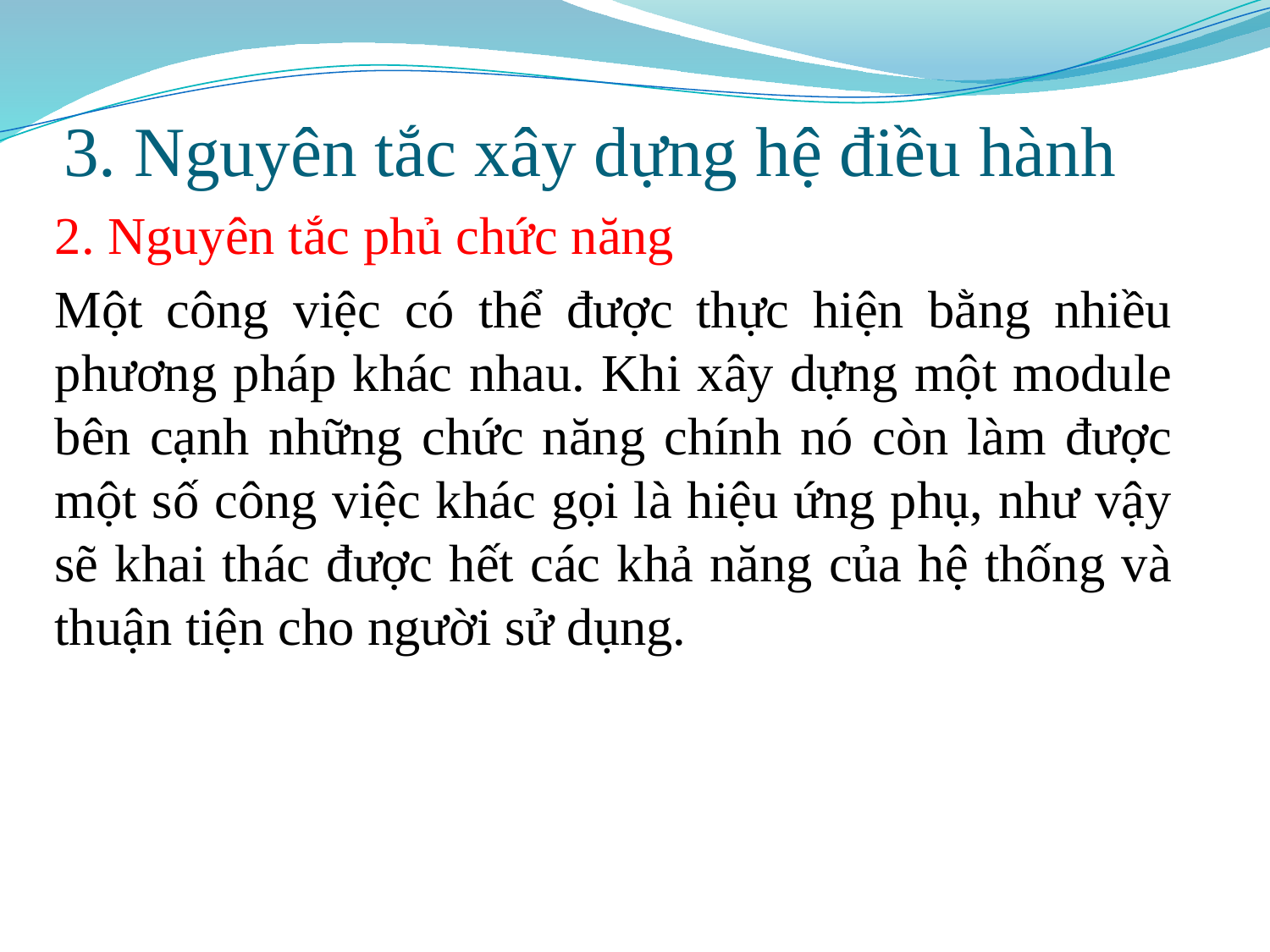

# 3. Nguyên tắc xây dựng hệ điều hành
2. Nguyên tắc phủ chức năng
Một công việc có thể được thực hiện bằng nhiều phương pháp khác nhau. Khi xây dựng một module bên cạnh những chức năng chính nó còn làm được một số công việc khác gọi là hiệu ứng phụ, như vậy sẽ khai thác được hết các khả năng của hệ thống và thuận tiện cho người sử dụng.